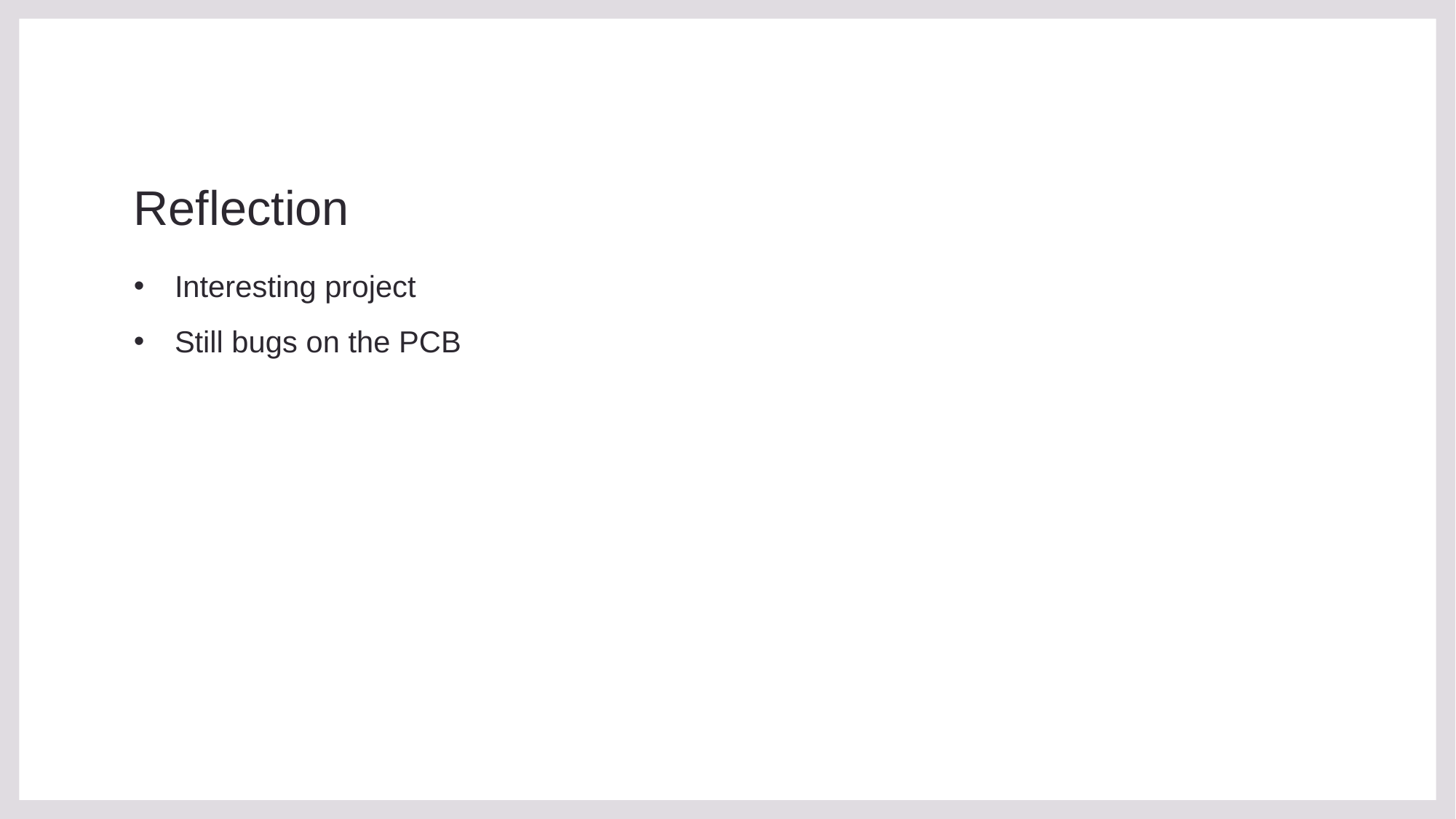

# Reflection
Interesting project
Still bugs on the PCB